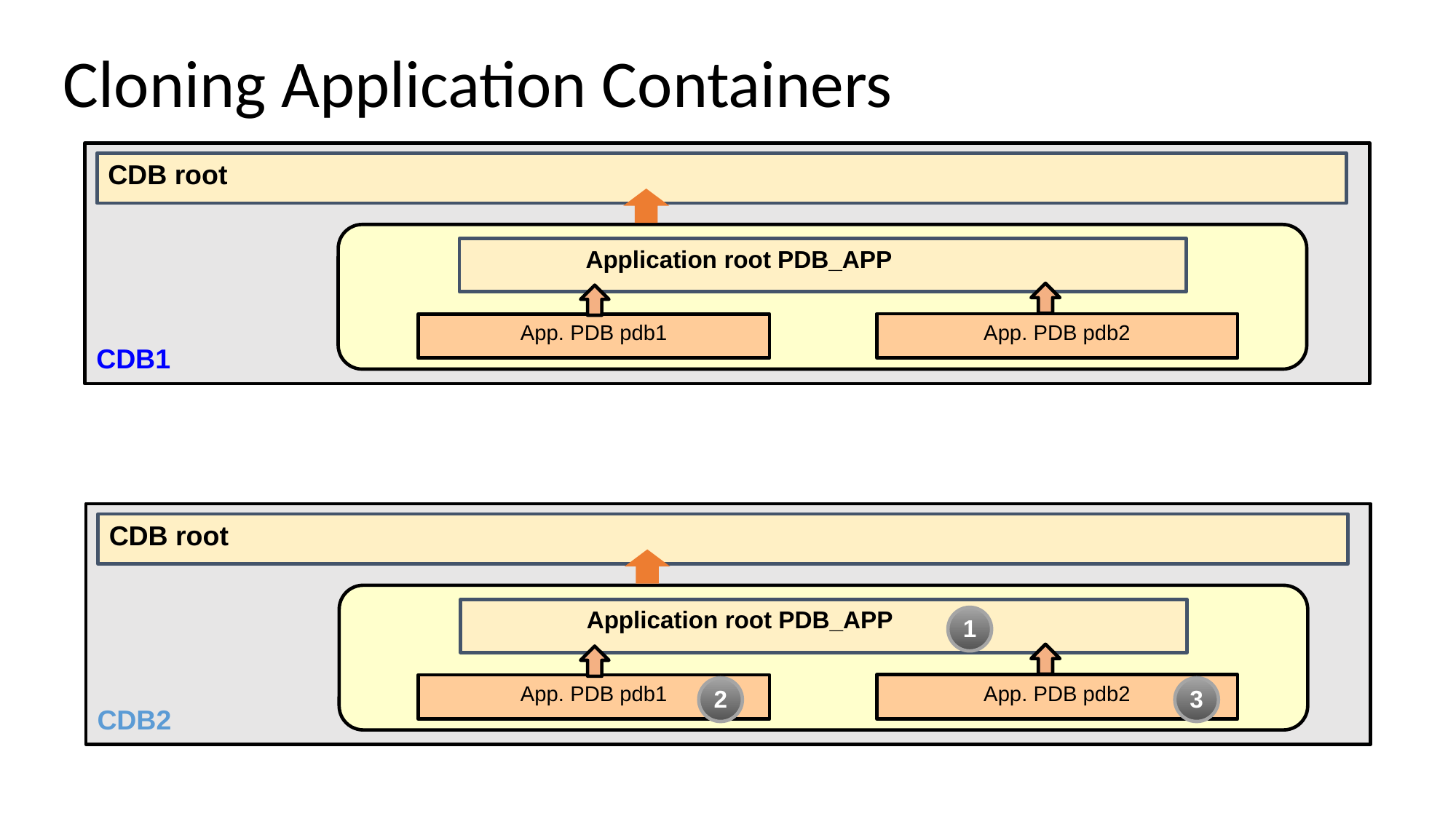

# Cloning Application Containers

CDB root

Clone the application root.
Then clone all the application PDBs.

Application root PDB_APP

App. PDB pdb2
App. PDB pdb1
CDB1

CDB root

Application root PDB_APP
1

App. PDB pdb2
App. PDB pdb1
2
3
CDB2